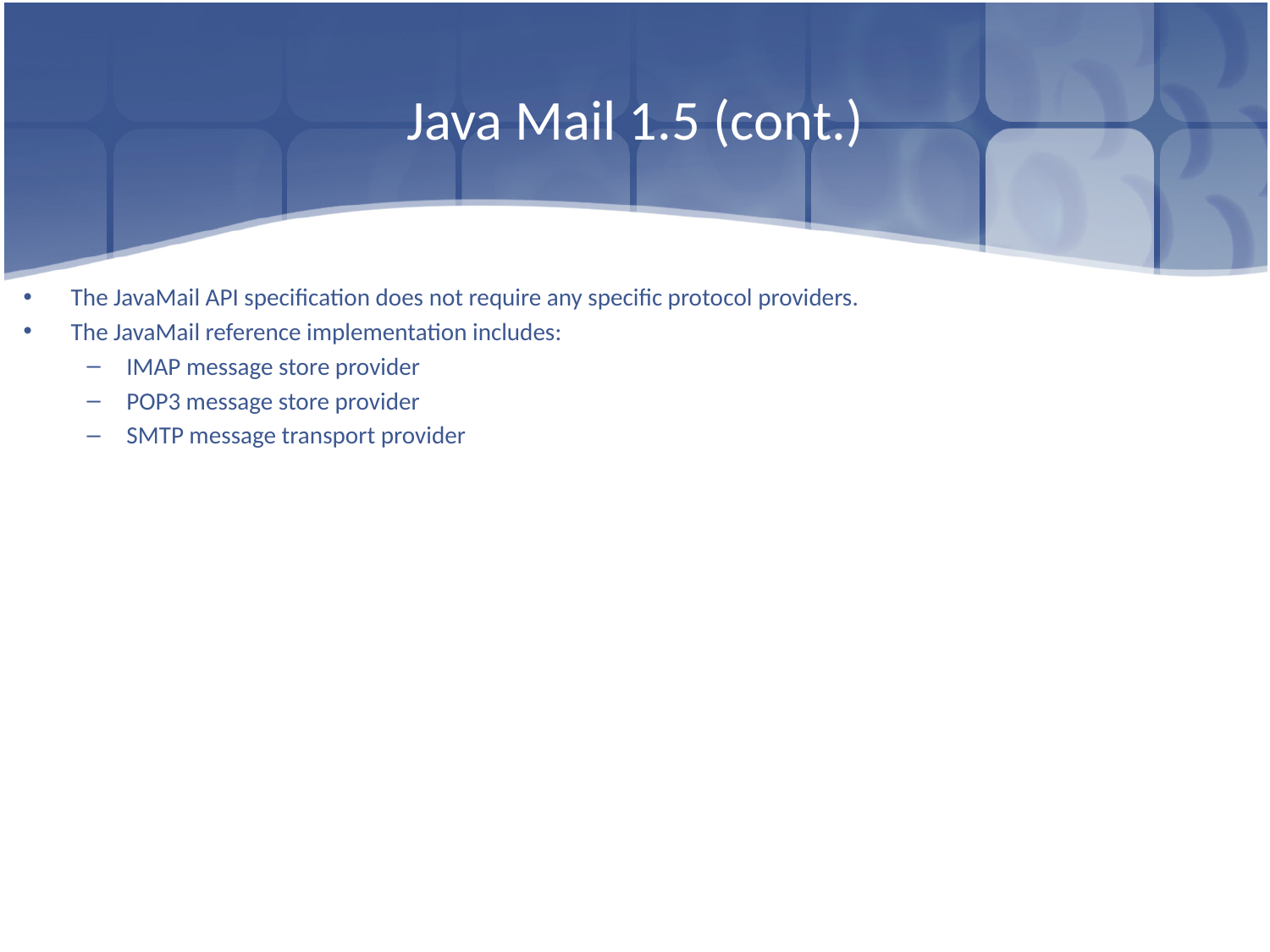

# Java Mail 1.5 (cont.)
The JavaMail API specification does not require any specific protocol providers.
The JavaMail reference implementation includes:
IMAP message store provider
POP3 message store provider
SMTP message transport provider